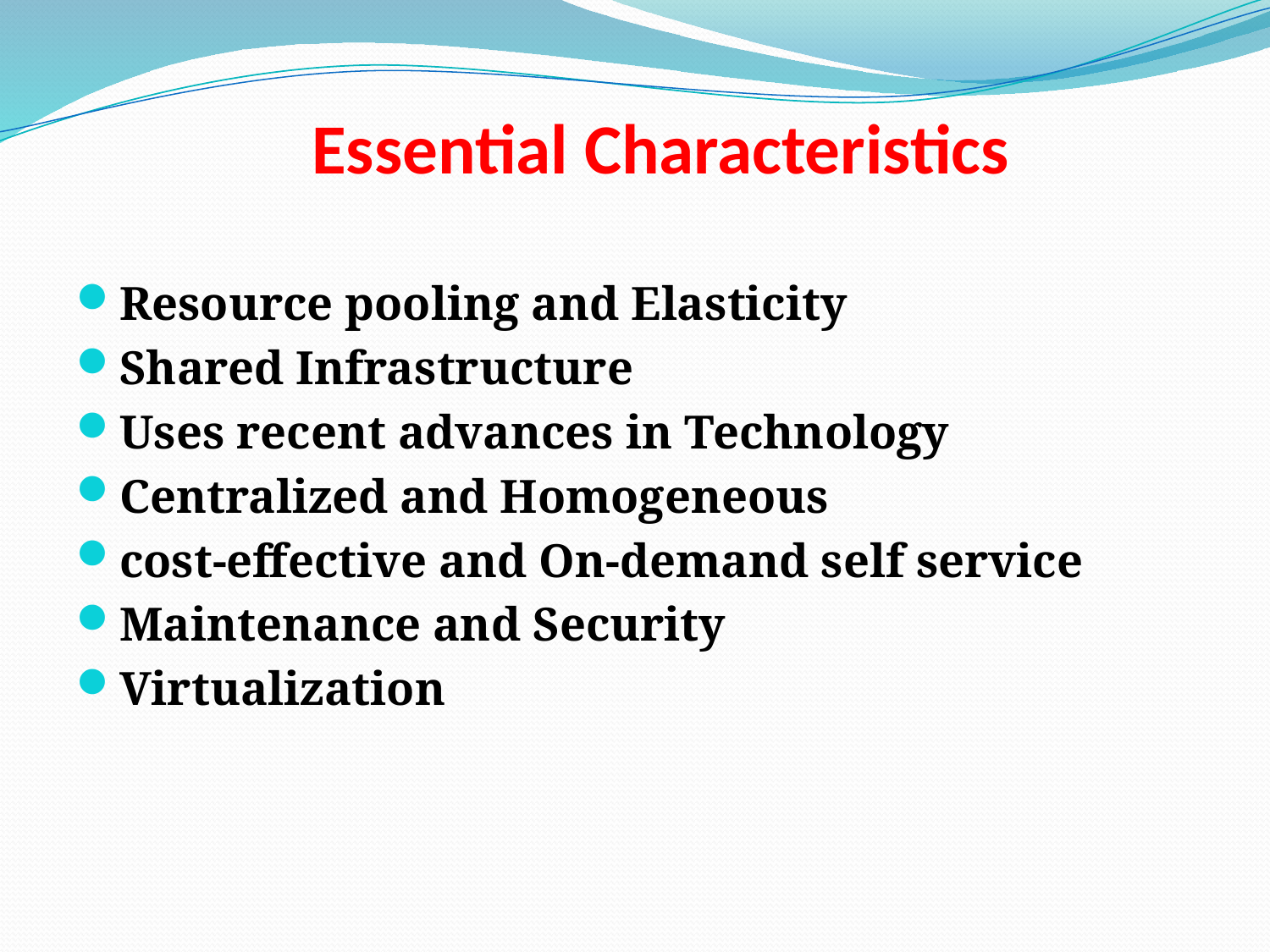

# Essential Characteristics
Resource pooling and Elasticity
Shared Infrastructure
Uses recent advances in Technology
Centralized and Homogeneous
cost-effective and On-demand self service
Maintenance and Security
Virtualization